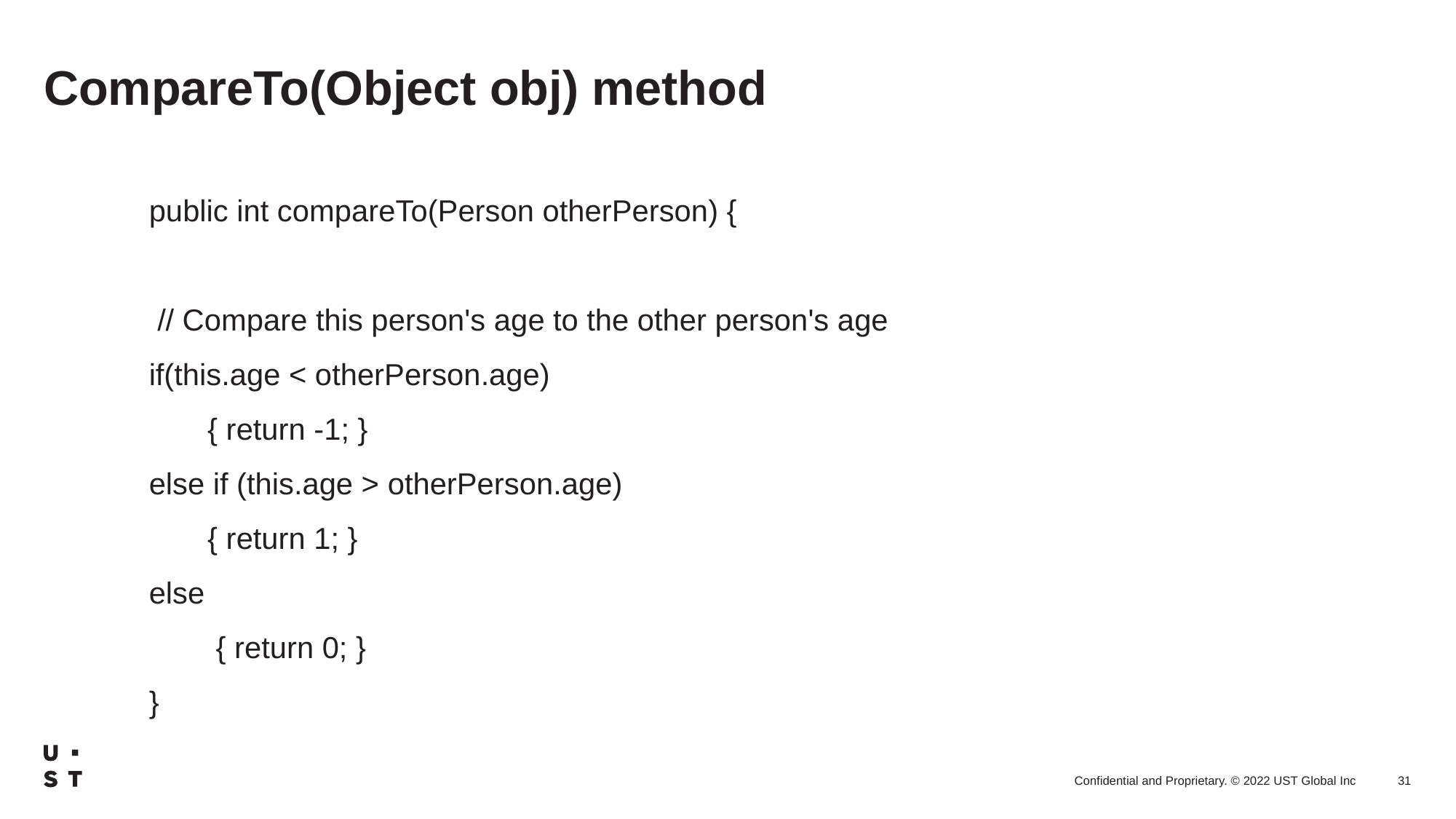

# CompareTo(Object obj) method
public int compareTo(Person otherPerson) {

 // Compare this person's age to the other person's age
if(this.age < otherPerson.age)
       { return -1; }
else if (this.age > otherPerson.age)
       { return 1; }
else
        { return 0; }
}
obj); }